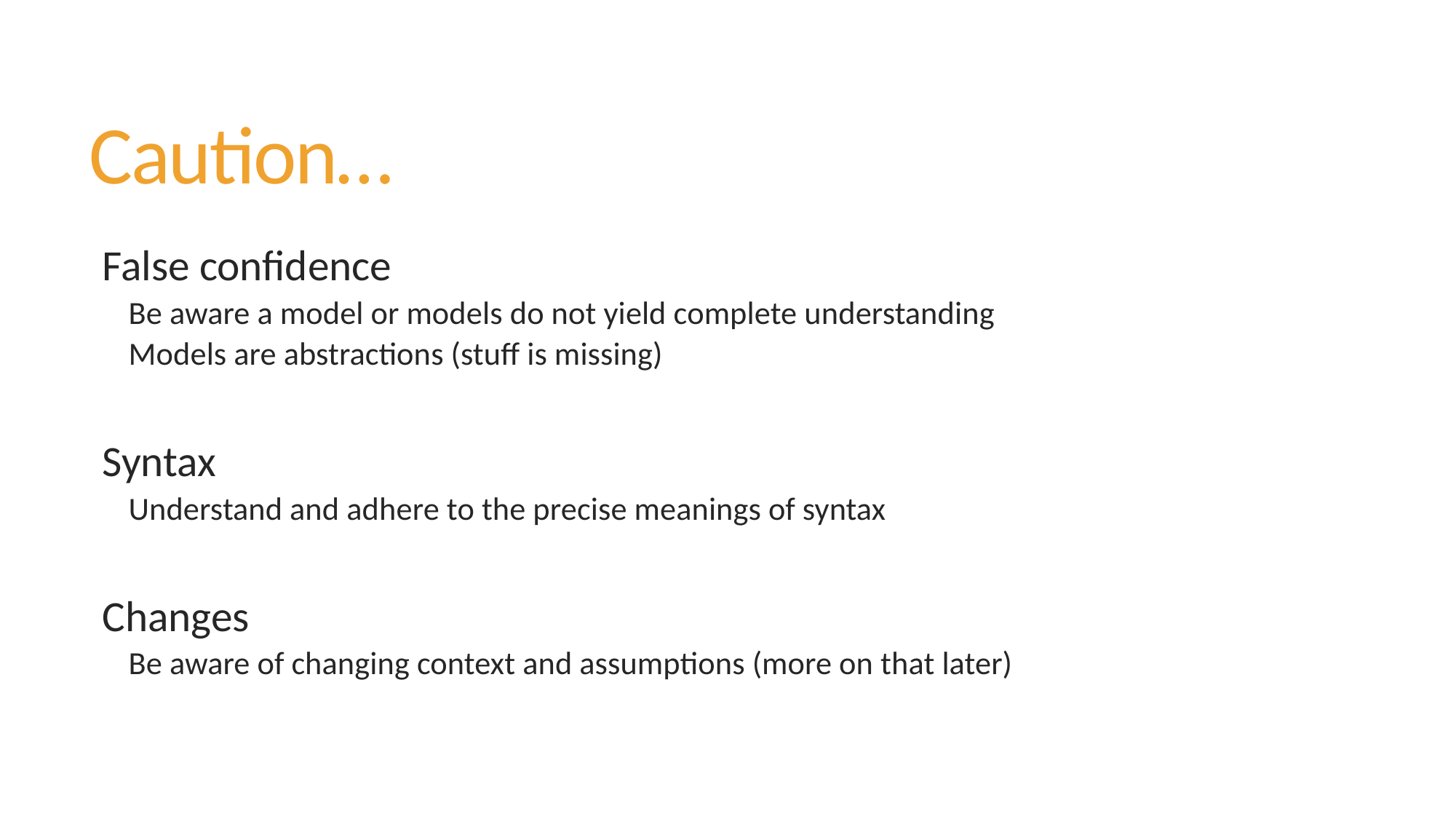

# Caution…
False confidence
Be aware a model or models do not yield complete understanding
Models are abstractions (stuff is missing)

Syntax
Understand and adhere to the precise meanings of syntax

Changes
Be aware of changing context and assumptions (more on that later)